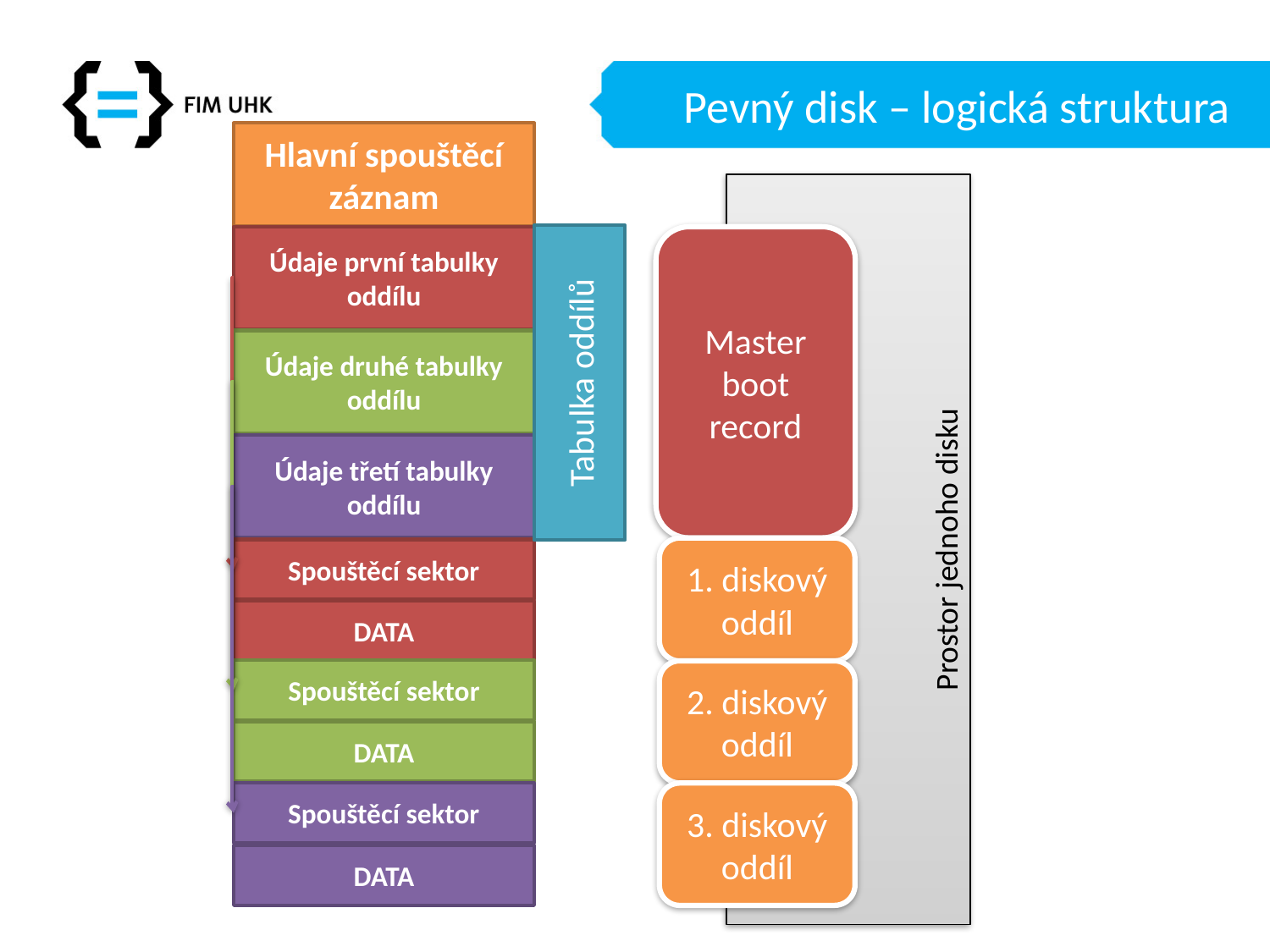

# Pevný disk – logická struktura
Hlavní spouštěcí záznam
Prostor jednoho disku
Tabulka oddílů
Údaje první tabulky oddílu
Master boot record
Údaje druhé tabulky oddílu
Údaje třetí tabulky oddílu
1. diskový oddíl
Spouštěcí sektor
DATA
Spouštěcí sektor
2. diskový oddíl
DATA
Spouštěcí sektor
3. diskový oddíl
DATA